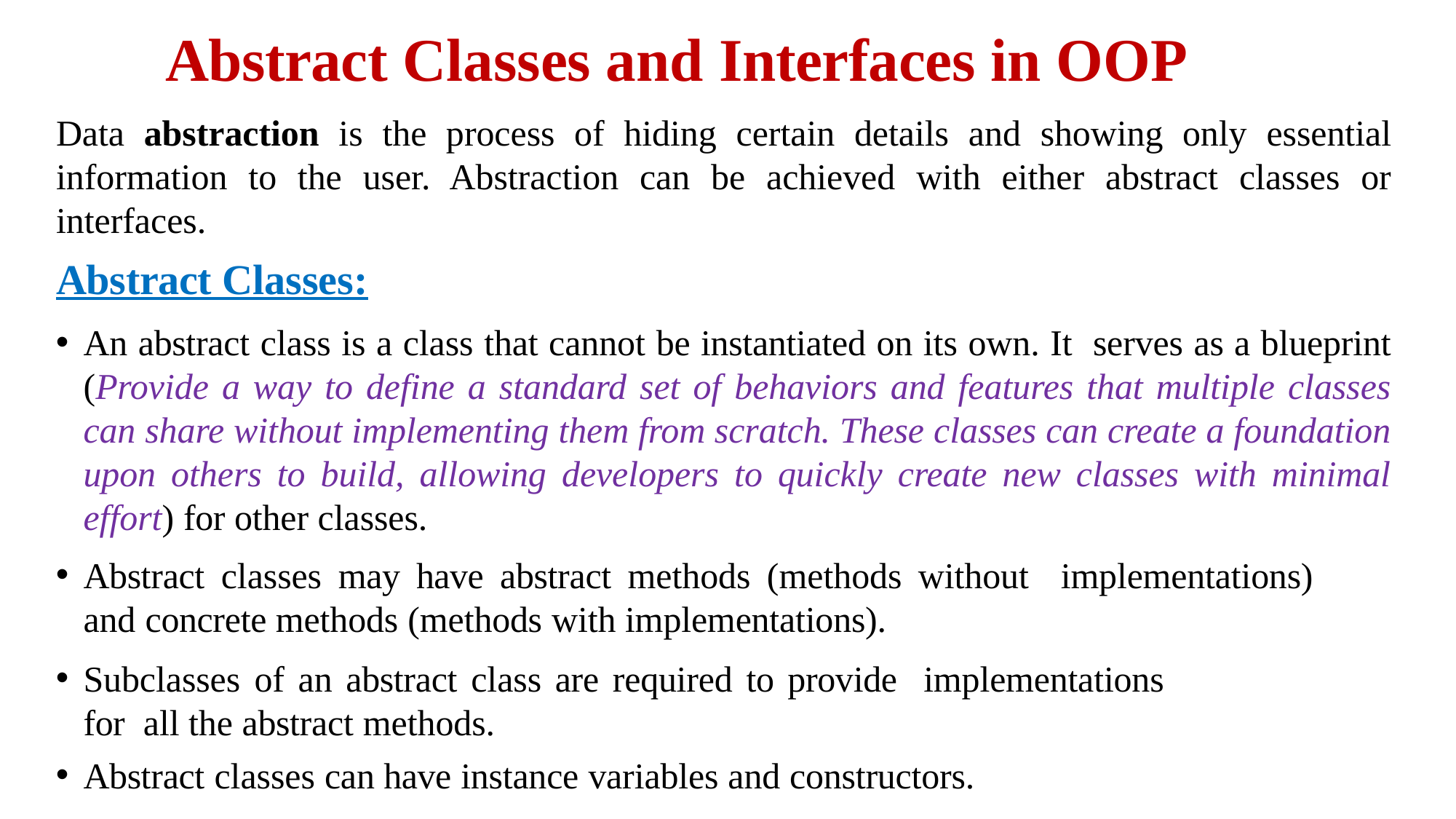

# Abstract Classes and Interfaces in OOP
Data abstraction is the process of hiding certain details and showing only essential information to the user. Abstraction can be achieved with either abstract classes or interfaces.
Abstract Classes:
An abstract class is a class that cannot be instantiated on its own. It  serves as a blueprint (Provide a way to define a standard set of behaviors and features that multiple classes can share without implementing them from scratch. These classes can create a foundation upon others to build, allowing developers to quickly create new classes with minimal effort) for other classes.
Abstract classes may have abstract methods (methods without  implementations) and concrete methods (methods with implementations).
Subclasses of an abstract class are required to provide  implementations for  all the abstract methods.
Abstract classes can have instance variables and constructors.